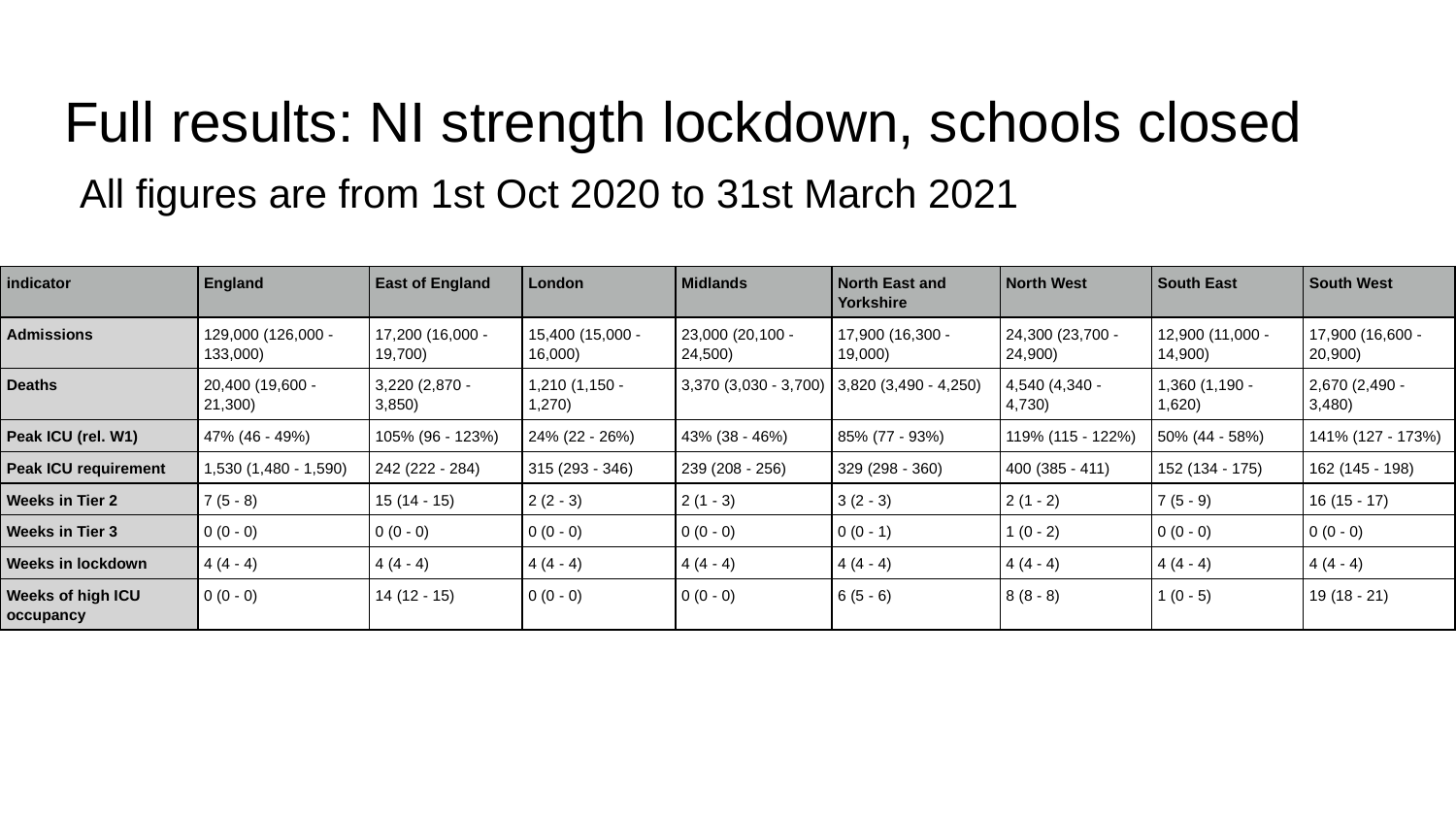

# Full results: NI strength lockdown, schools closed
All figures are from 1st Oct 2020 to 31st March 2021
| indicator | England | East of England | London | Midlands | North East and Yorkshire | North West | South East | South West |
| --- | --- | --- | --- | --- | --- | --- | --- | --- |
| Admissions | 129,000 (126,000 - 133,000) | 17,200 (16,000 - 19,700) | 15,400 (15,000 - 16,000) | 23,000 (20,100 - 24,500) | 17,900 (16,300 - 19,000) | 24,300 (23,700 - 24,900) | 12,900 (11,000 - 14,900) | 17,900 (16,600 - 20,900) |
| Deaths | 20,400 (19,600 - 21,300) | 3,220 (2,870 - 3,850) | 1,210 (1,150 - 1,270) | 3,370 (3,030 - 3,700) | 3,820 (3,490 - 4,250) | 4,540 (4,340 - 4,730) | 1,360 (1,190 - 1,620) | 2,670 (2,490 - 3,480) |
| Peak ICU (rel. W1) | 47% (46 - 49%) | 105% (96 - 123%) | 24% (22 - 26%) | 43% (38 - 46%) | 85% (77 - 93%) | 119% (115 - 122%) | 50% (44 - 58%) | 141% (127 - 173%) |
| Peak ICU requirement | 1,530 (1,480 - 1,590) | 242 (222 - 284) | 315 (293 - 346) | 239 (208 - 256) | 329 (298 - 360) | 400 (385 - 411) | 152 (134 - 175) | 162 (145 - 198) |
| Weeks in Tier 2 | 7 (5 - 8) | 15 (14 - 15) | 2 (2 - 3) | 2 (1 - 3) | 3 (2 - 3) | 2 (1 - 2) | 7 (5 - 9) | 16 (15 - 17) |
| Weeks in Tier 3 | 0 (0 - 0) | 0 (0 - 0) | 0 (0 - 0) | 0 (0 - 0) | 0 (0 - 1) | 1 (0 - 2) | 0 (0 - 0) | 0 (0 - 0) |
| Weeks in lockdown | 4 (4 - 4) | 4 (4 - 4) | 4 (4 - 4) | 4 (4 - 4) | 4 (4 - 4) | 4 (4 - 4) | 4 (4 - 4) | 4 (4 - 4) |
| Weeks of high ICU occupancy | 0 (0 - 0) | 14 (12 - 15) | 0 (0 - 0) | 0 (0 - 0) | 6 (5 - 6) | 8 (8 - 8) | 1 (0 - 5) | 19 (18 - 21) |